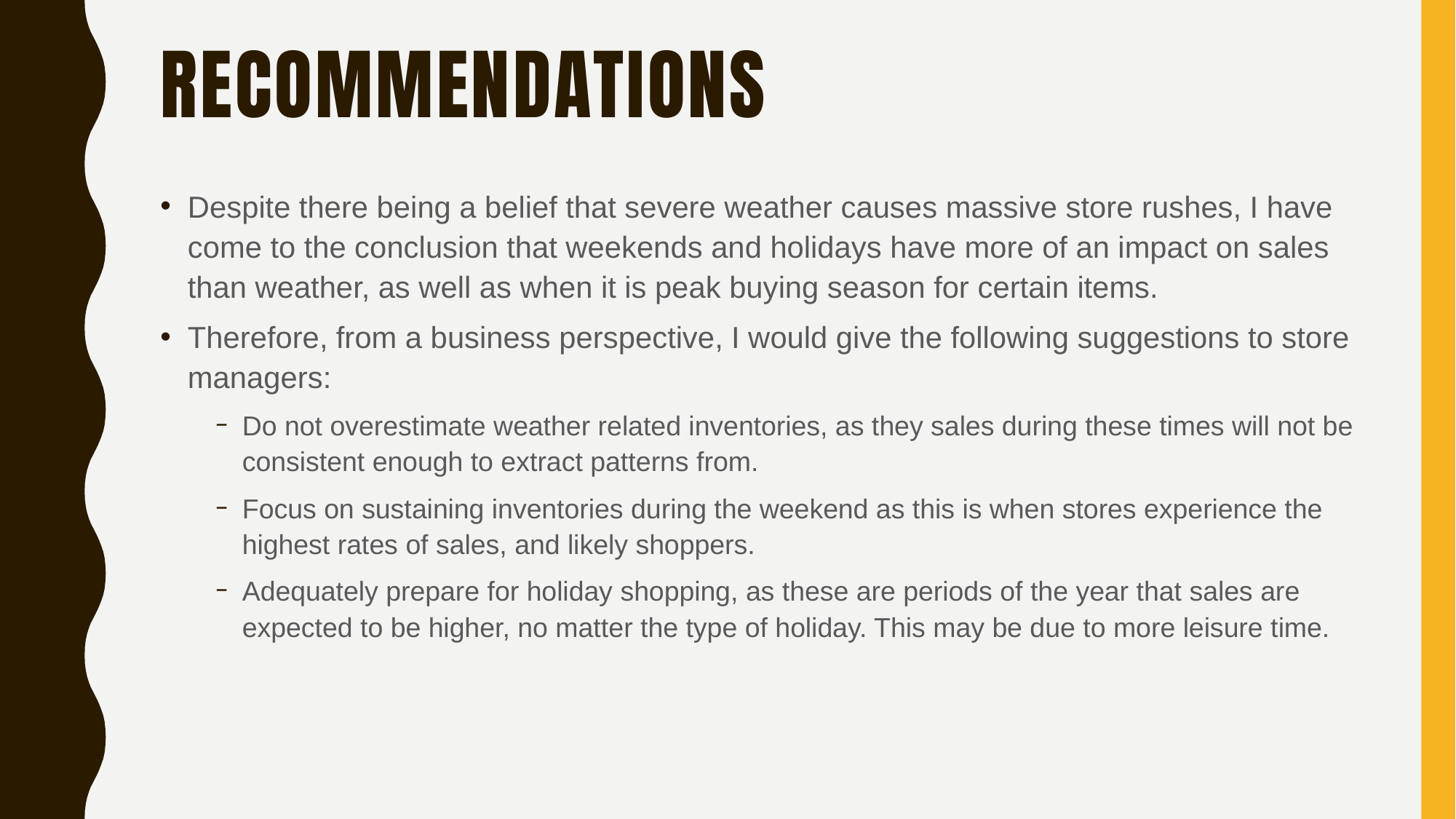

# Recommendations
Despite there being a belief that severe weather causes massive store rushes, I have come to the conclusion that weekends and holidays have more of an impact on sales than weather, as well as when it is peak buying season for certain items.
Therefore, from a business perspective, I would give the following suggestions to store managers:
Do not overestimate weather related inventories, as they sales during these times will not be consistent enough to extract patterns from.
Focus on sustaining inventories during the weekend as this is when stores experience the highest rates of sales, and likely shoppers.
Adequately prepare for holiday shopping, as these are periods of the year that sales are expected to be higher, no matter the type of holiday. This may be due to more leisure time.